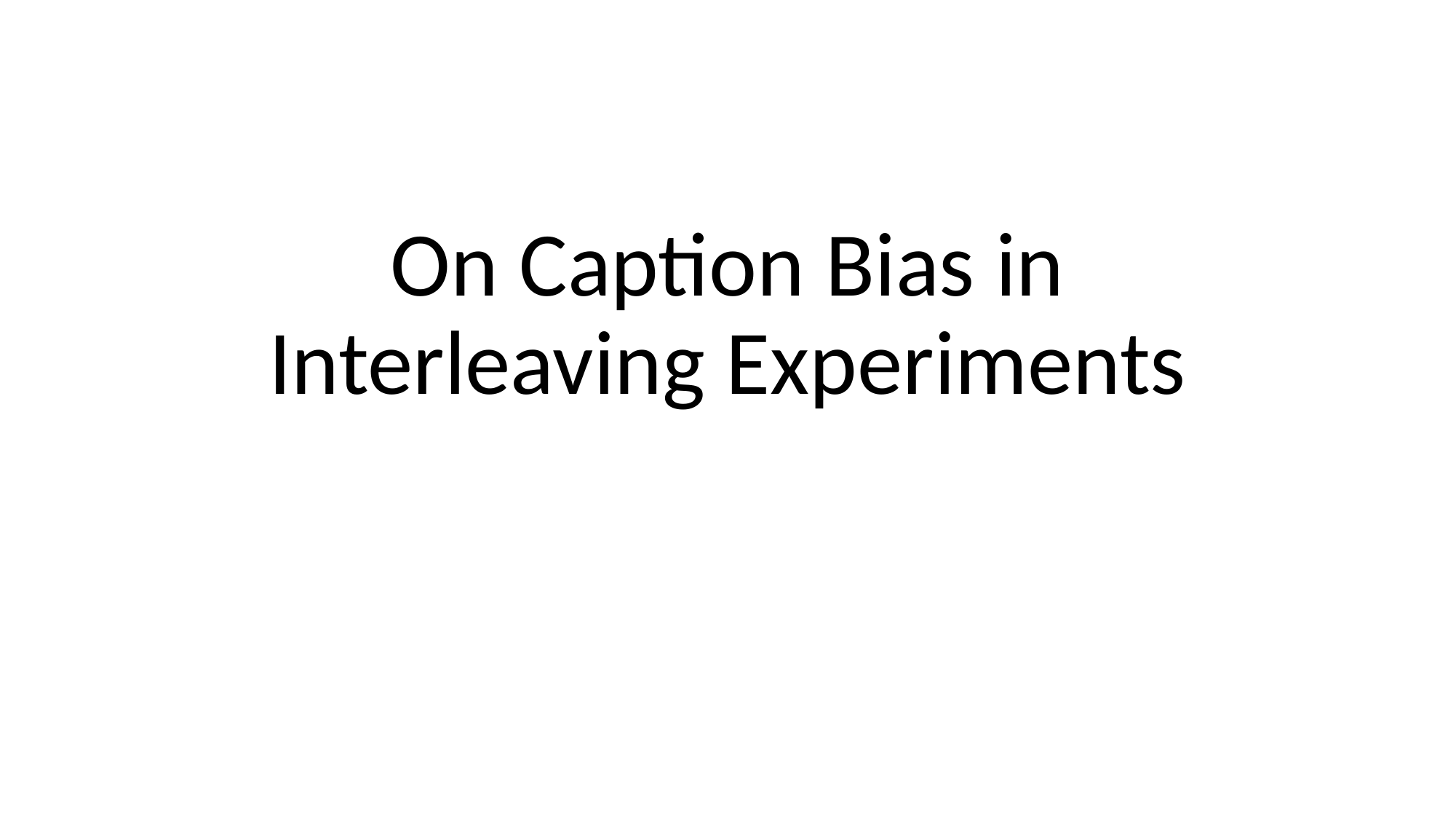

# On Caption Bias in Interleaving Experiments